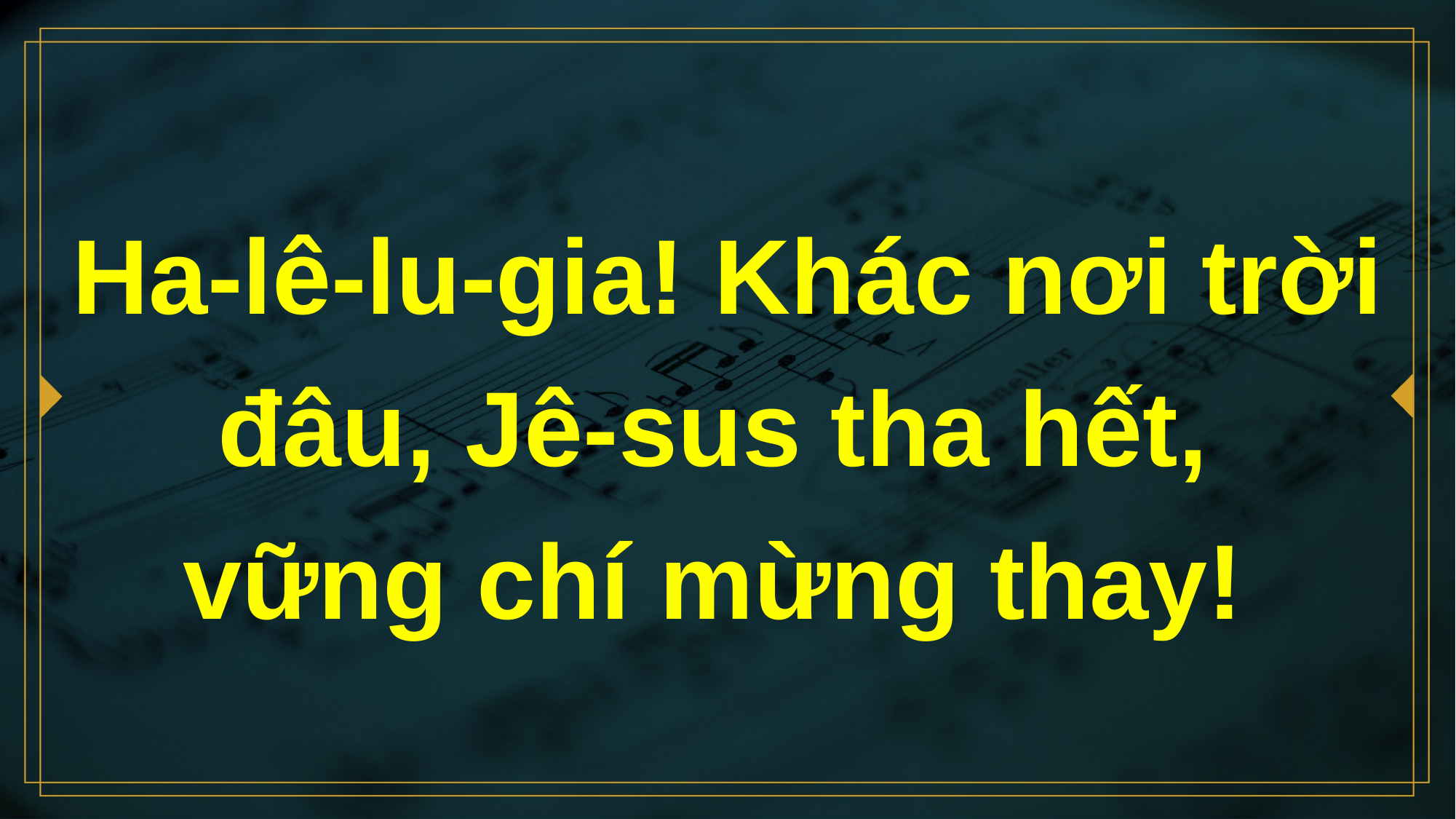

# Ha-lê-lu-gia! Khác nơi trời đâu, Jê-sus tha hết, vững chí mừng thay!